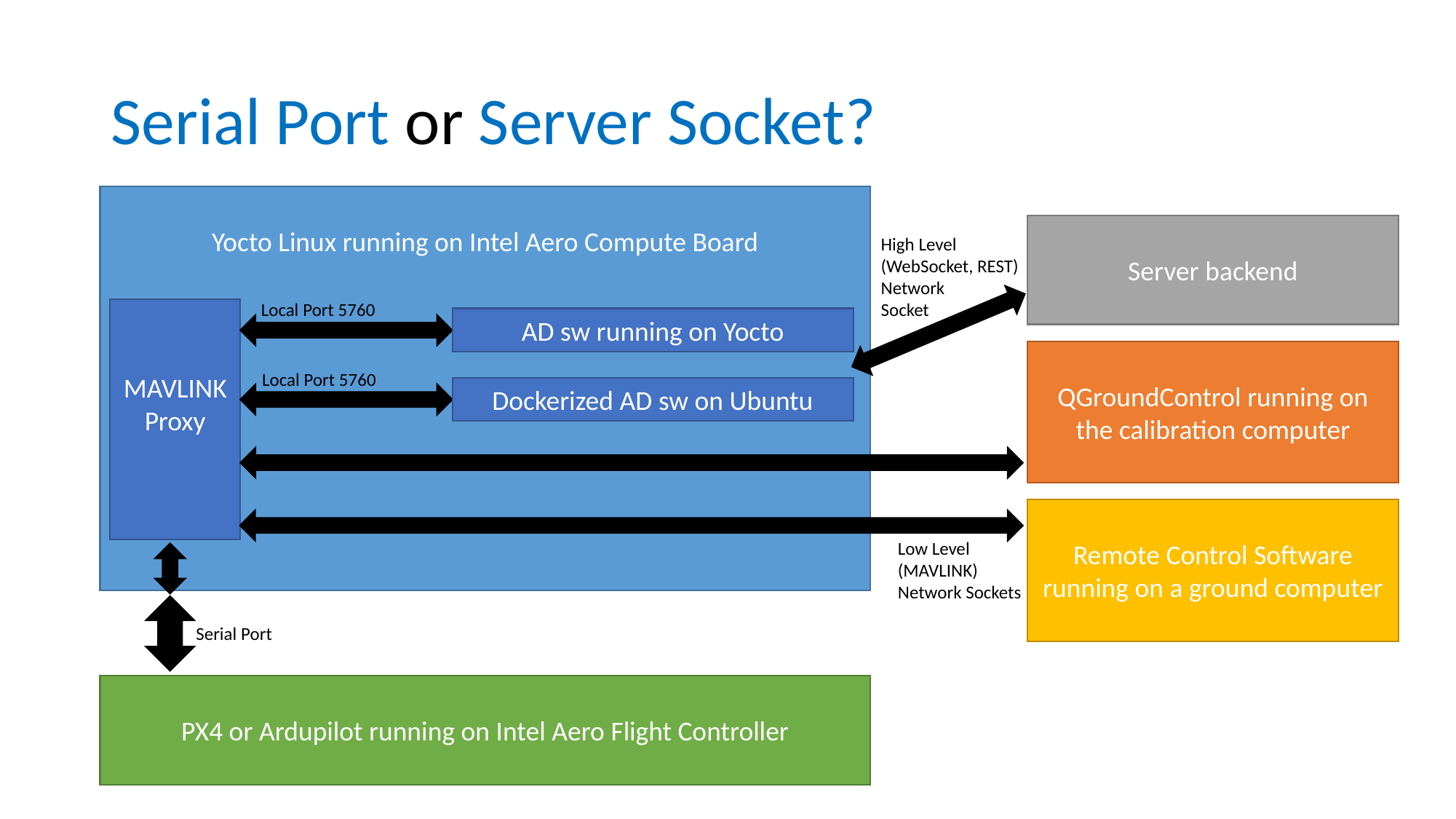

# Serial Port or Server Socket?

Yocto Linux running on Intel Aero Compute Board

Server backend

High Level (WebSocket, REST)
Network
Socket

Local Port 5760

MAVLINK
Proxy

AD sw running on Yocto

QGroundControl running on
the calibration computer

Local Port 5760
Dockerized AD sw on Ubuntu

Remote Control Software
running on a ground computer

Low Level
(MAVLINK)
Network Sockets

Serial Port

PX4 or Ardupilot running on Intel Aero Flight Controller